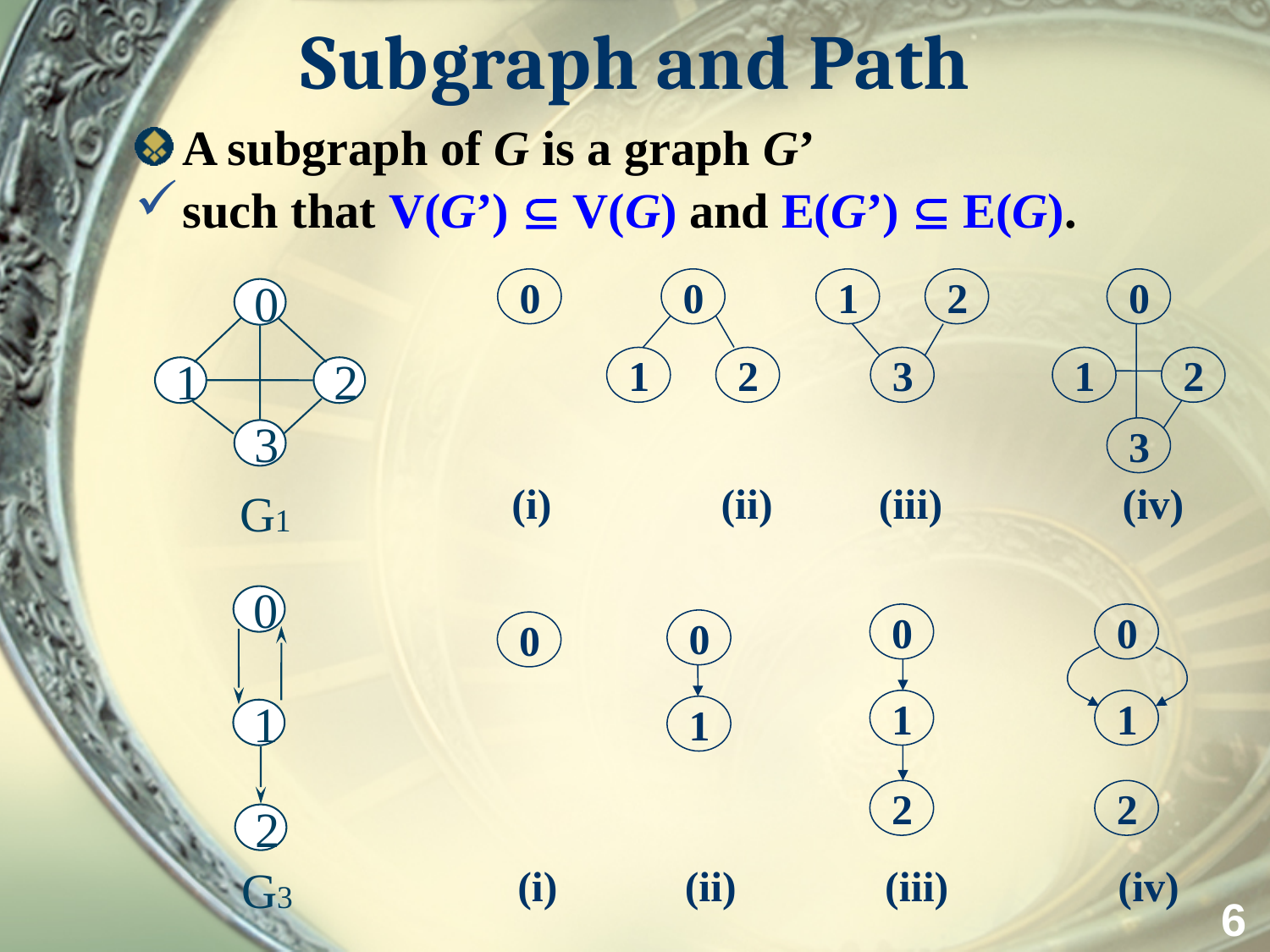

# Subgraph and Path
A subgraph of G is a graph G’
such that V(G’) ⊆ V(G) and E(G’) ⊆ E(G).
0
0

1
2
1
2
0

3
1
2

3
0

1
2

3
 (i)                (ii)          (iii)                 (iv)
G1
0
0
1
2
0
1
2
0
1
0

1

2
G3
(i)            (ii)              (iii)                (iv)
6